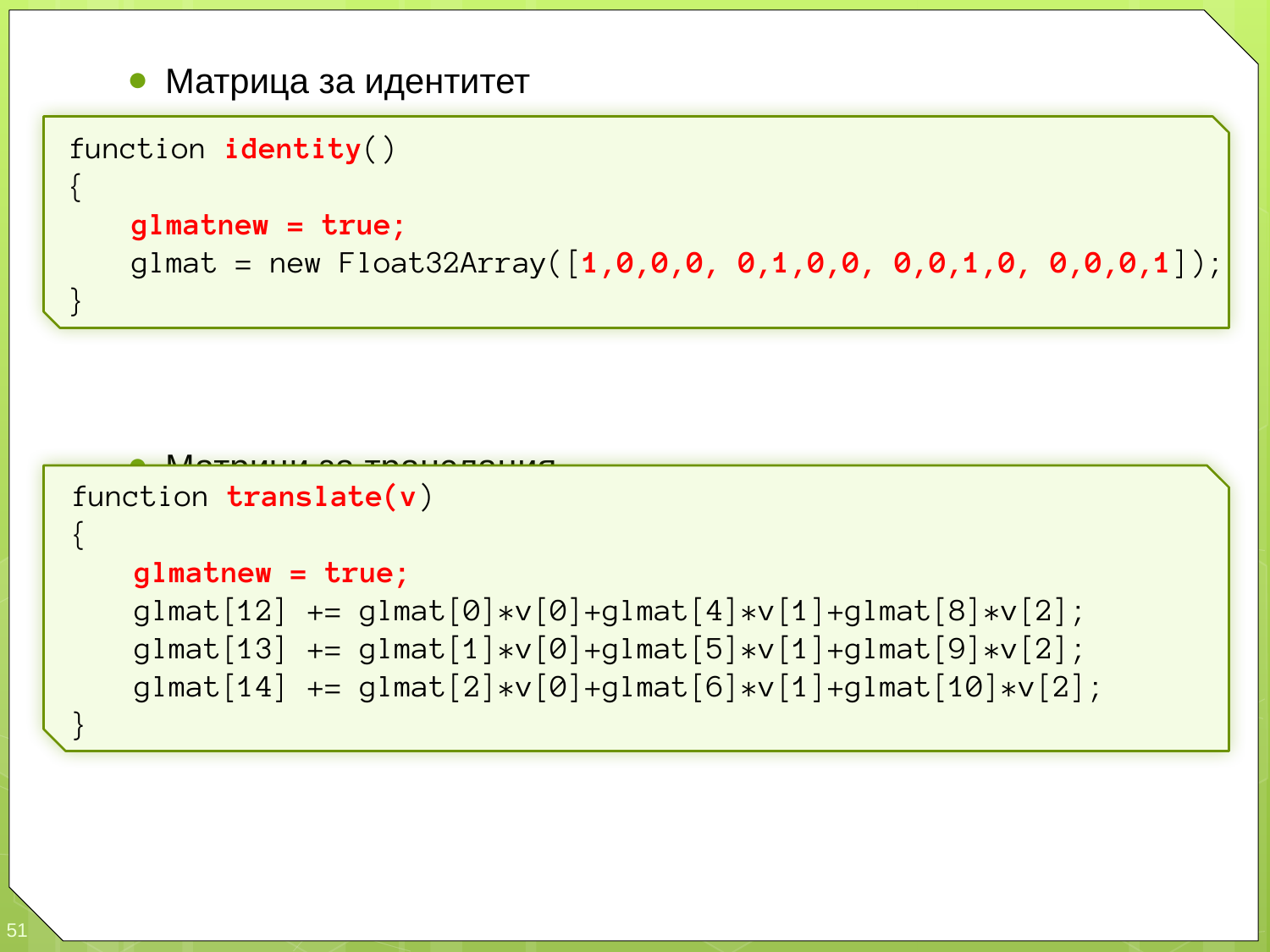

Матрица за идентитет

Матрици за транслация
Матрицата за мащабиране е аналогична

Ползваме glmatnew, за да знаем кога има нужда да се подава glmat на шейдъра. Ако е true, значи че матрицата е променена и useMatrix ще я подаде.
function identity()
{
	glmatnew = true;
	glmat = new Float32Array([1,0,0,0, 0,1,0,0, 0,0,1,0, 0,0,0,1]);
}
function translate(v)
{
	glmatnew = true;
	glmat[12] += glmat[0]*v[0]+glmat[4]*v[1]+glmat[8]*v[2];
	glmat[13] += glmat[1]*v[0]+glmat[5]*v[1]+glmat[9]*v[2];
	glmat[14] += glmat[2]*v[0]+glmat[6]*v[1]+glmat[10]*v[2];
}